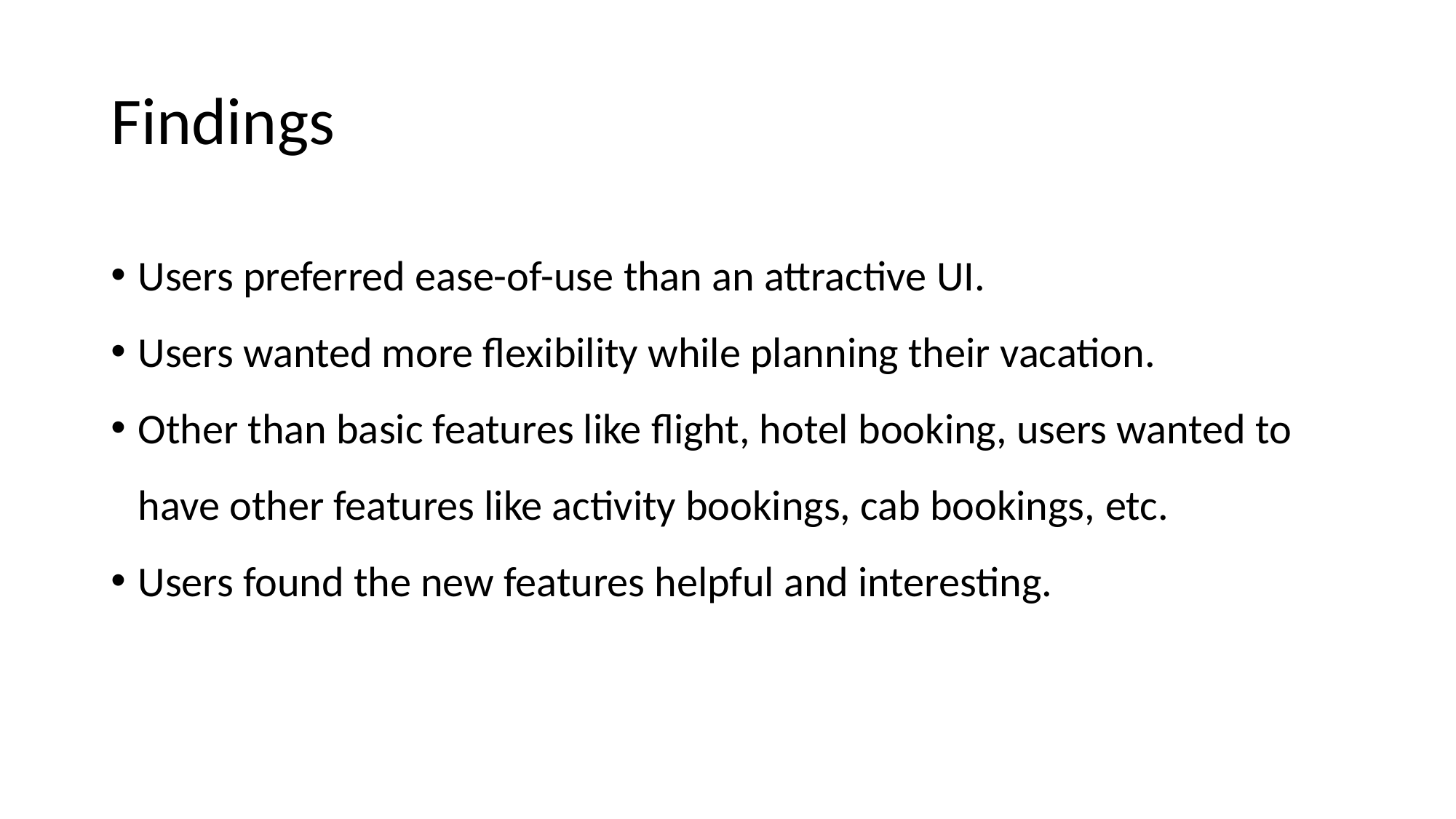

# Findings
Users preferred ease-of-use than an attractive UI.
Users wanted more flexibility while planning their vacation.
Other than basic features like flight, hotel booking, users wanted to have other features like activity bookings, cab bookings, etc.
Users found the new features helpful and interesting.